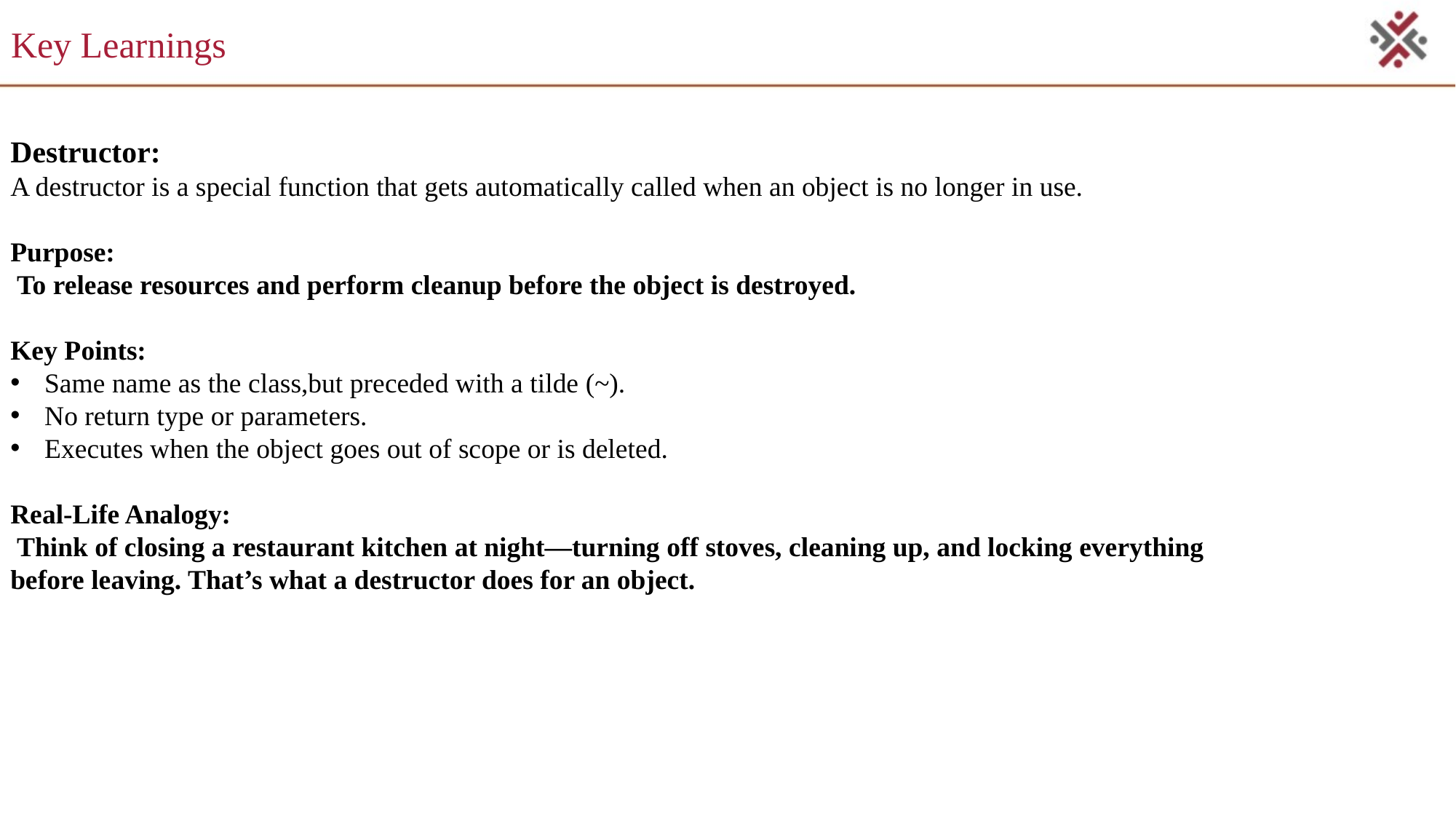

# Key Learnings
Destructor:
A destructor is a special function that gets automatically called when an object is no longer in use.

Purpose:
 To release resources and perform cleanup before the object is destroyed.

Key Points:
Same name as the class,but preceded with a tilde (~).
No return type or parameters.
Executes when the object goes out of scope or is deleted.

Real-Life Analogy:
 Think of closing a restaurant kitchen at night—turning off stoves, cleaning up, and locking everything before leaving. That’s what a destructor does for an object.